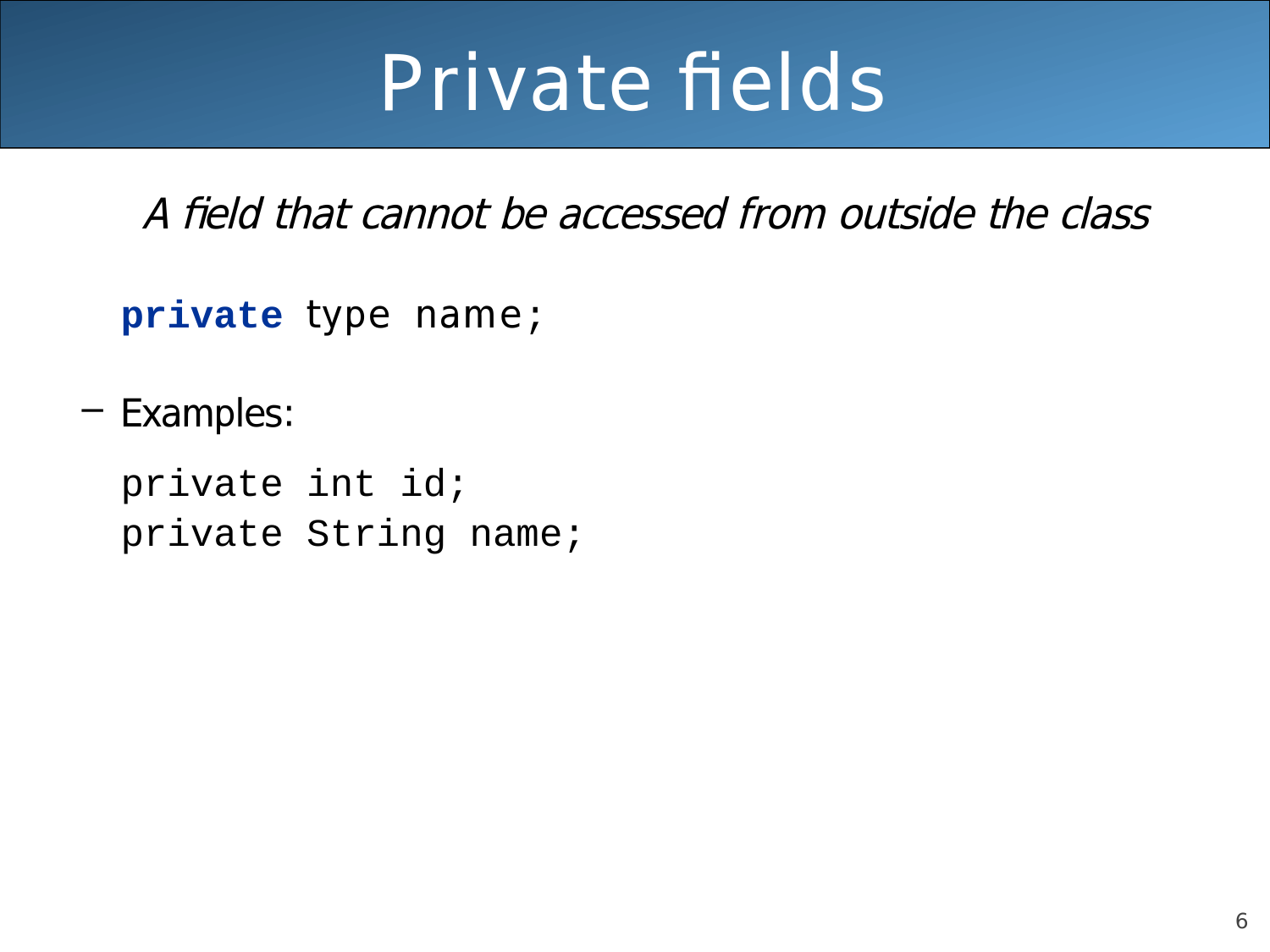

# Private fields
A field that cannot be accessed from outside the class

	private type name;

Examples:

	private int id;
	private String name;